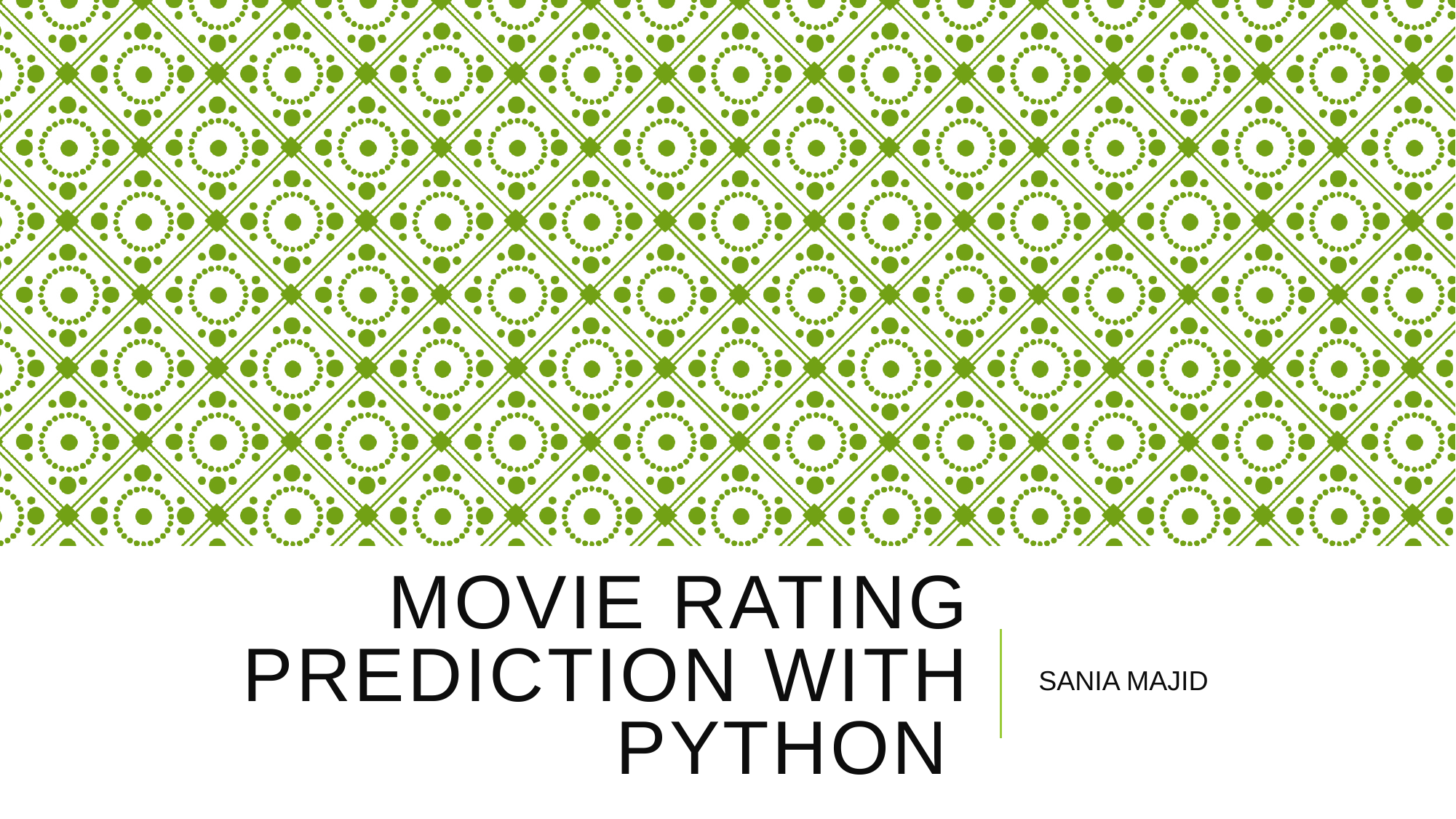

# MOVIE RATING PREDICTION WITH PYTHON
SANIA MAJID